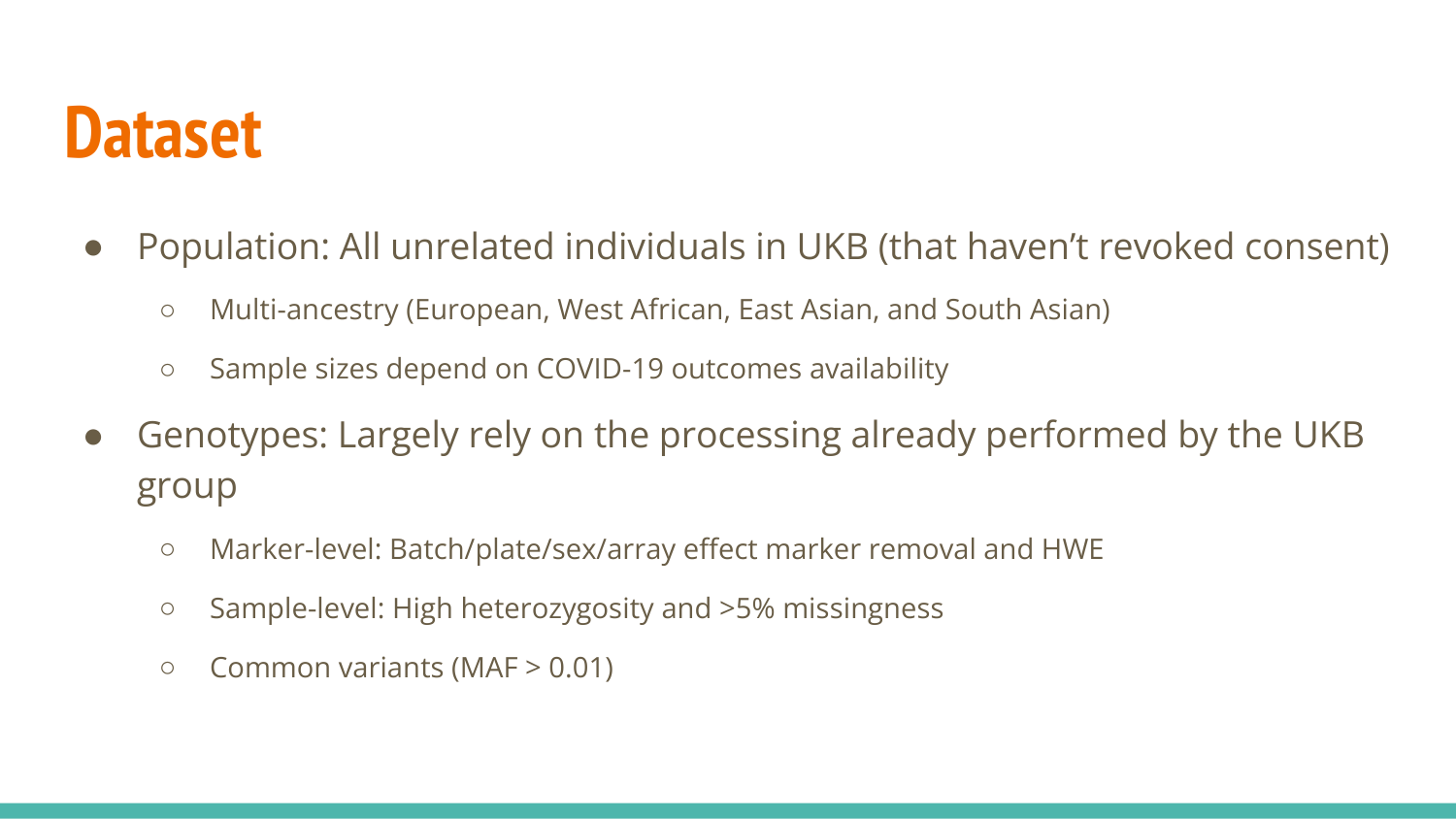

# Dataset
Population: All unrelated individuals in UKB (that haven’t revoked consent)
Multi-ancestry (European, West African, East Asian, and South Asian)
Sample sizes depend on COVID-19 outcomes availability
Genotypes: Largely rely on the processing already performed by the UKB group
Marker-level: Batch/plate/sex/array effect marker removal and HWE
Sample-level: High heterozygosity and >5% missingness
Common variants (MAF > 0.01)